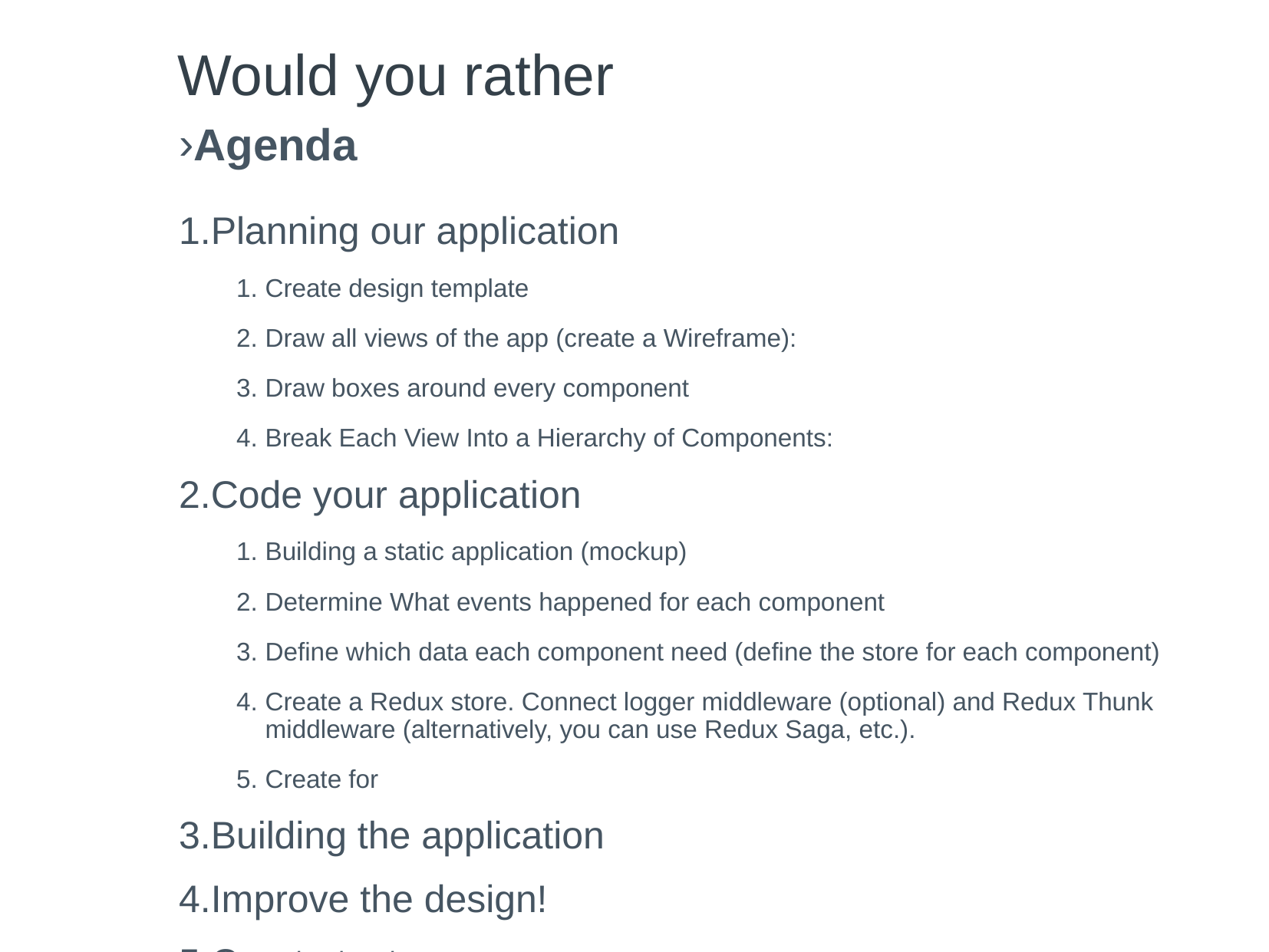

Would you rather
Agenda

Planning our application
Create design template
Draw all views of the app (create a Wireframe):
Draw boxes around every component
Break Each View Into a Hierarchy of Components:
Code your application
Building a static application (mockup)
Determine What events happened for each component
Define which data each component need (define the store for each component)
Create a Redux store. Connect logger middleware (optional) and Redux Thunk middleware (alternatively, you can use Redux Saga, etc.).
Create for
Building the application
Improve the design!
Create test cases
Refactoring